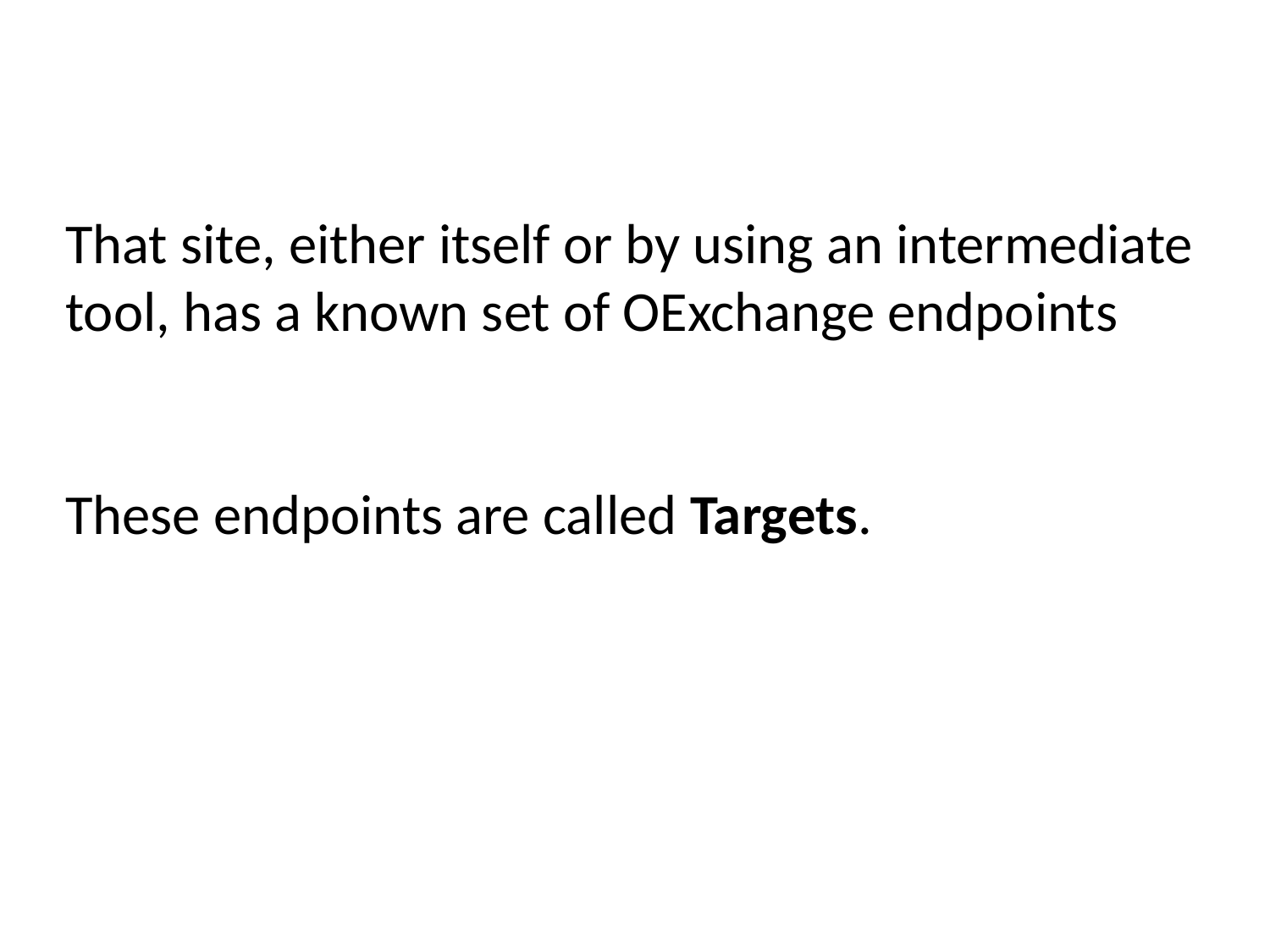

That site, either itself or by using an intermediate tool, has a known set of OExchange endpoints

These endpoints are called Targets.